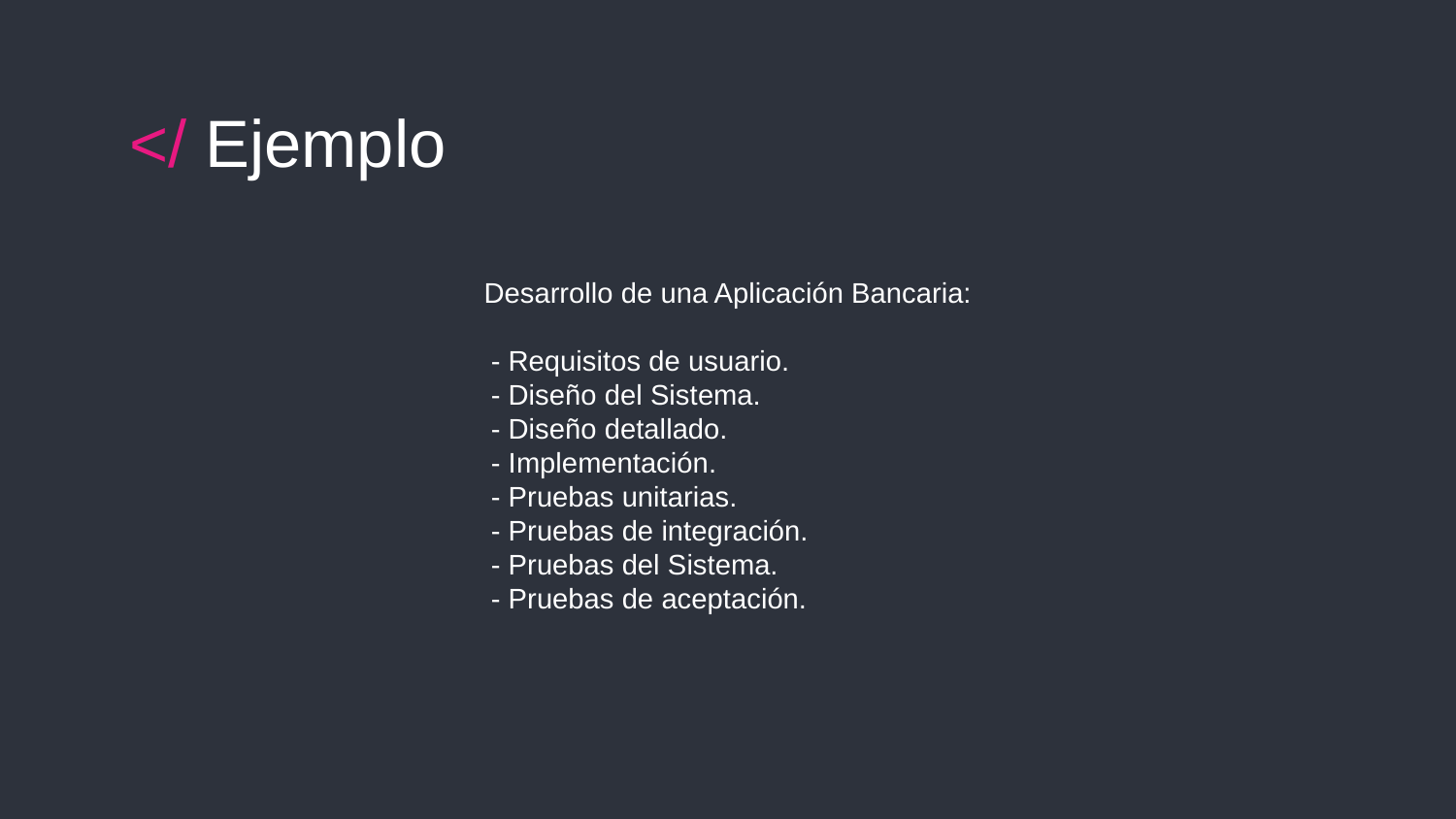

# </ Ejemplo
Desarrollo de una Aplicación Bancaria:

	- Requisitos de usuario.
	- Diseño del Sistema.
	- Diseño detallado.
	- Implementación.
	- Pruebas unitarias.
	- Pruebas de integración.
	- Pruebas del Sistema.
	- Pruebas de aceptación.